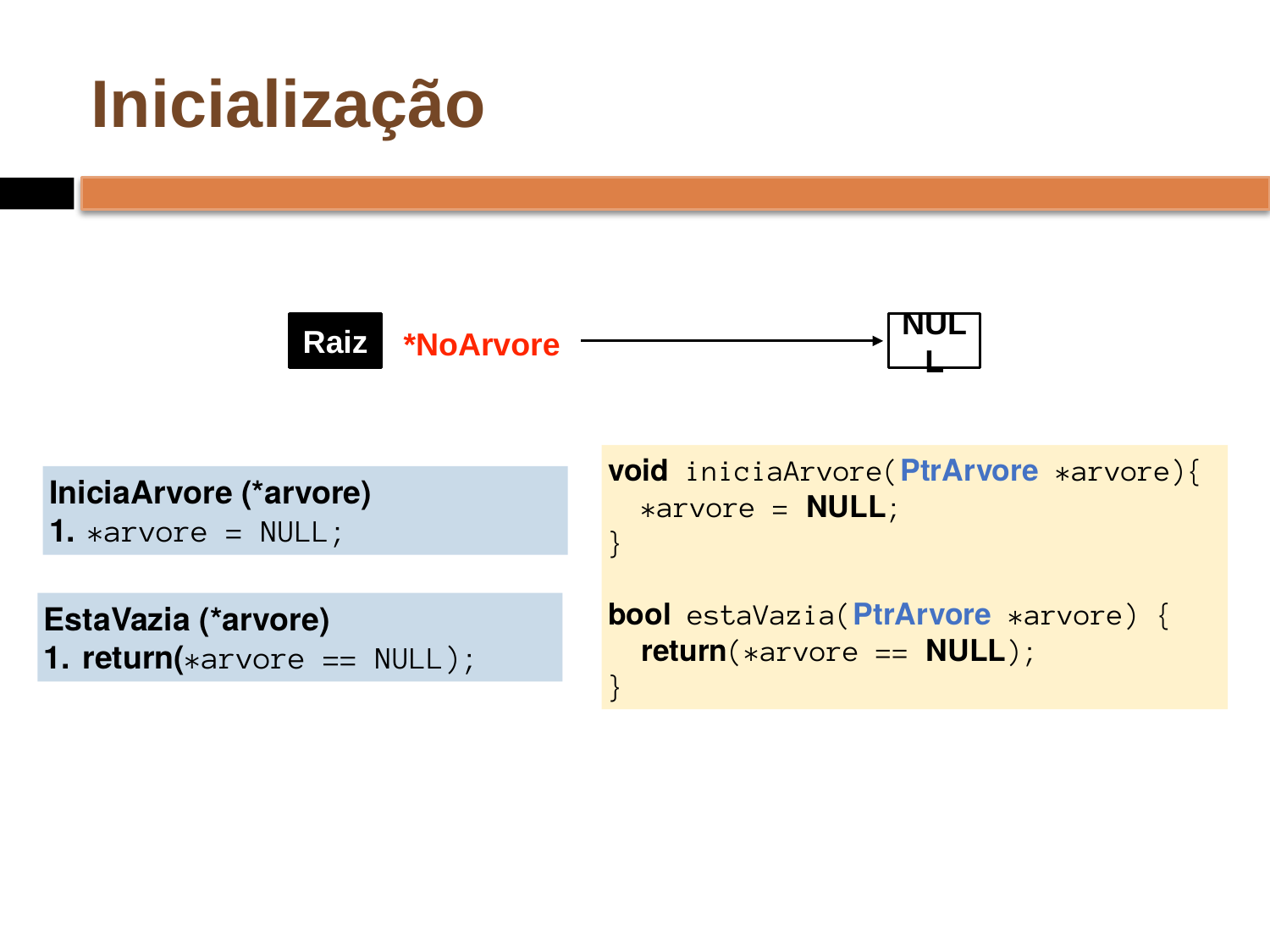

# Inicialização
Raiz
NULL
*NoArvore

void iniciaArvore(PtrArvore *arvore){
  *arvore = NULL;
}

bool estaVazia(PtrArvore *arvore) {
  return(*arvore == NULL);
}
IniciaArvore (*arvore)
 *arvore = NULL;
EstaVazia (*arvore)
 return(*arvore == NULL);
74